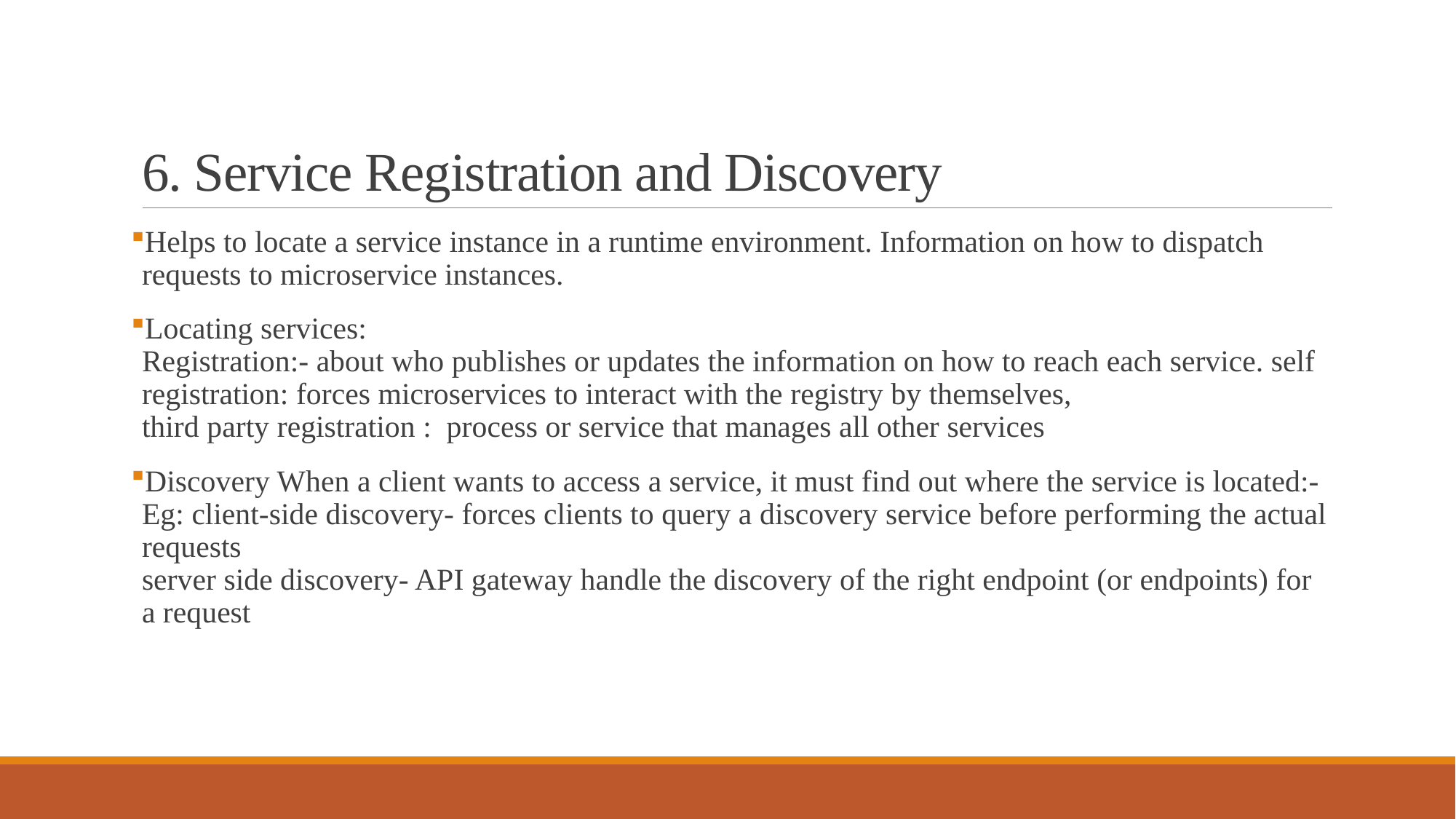

# 6. Service Registration and Discovery
Helps to locate a service instance in a runtime environment. Information on how to dispatch requests to microservice instances.
Locating services:
Registration:- about who publishes or updates the information on how to reach each service. self registration: forces microservices to interact with the registry by themselves,
third party registration :  process or service that manages all other services
Discovery When a client wants to access a service, it must find out where the service is located:-
Eg: client-side discovery- forces clients to query a discovery service before performing the actual requests
server side discovery- API gateway handle the discovery of the right endpoint (or endpoints) for a request